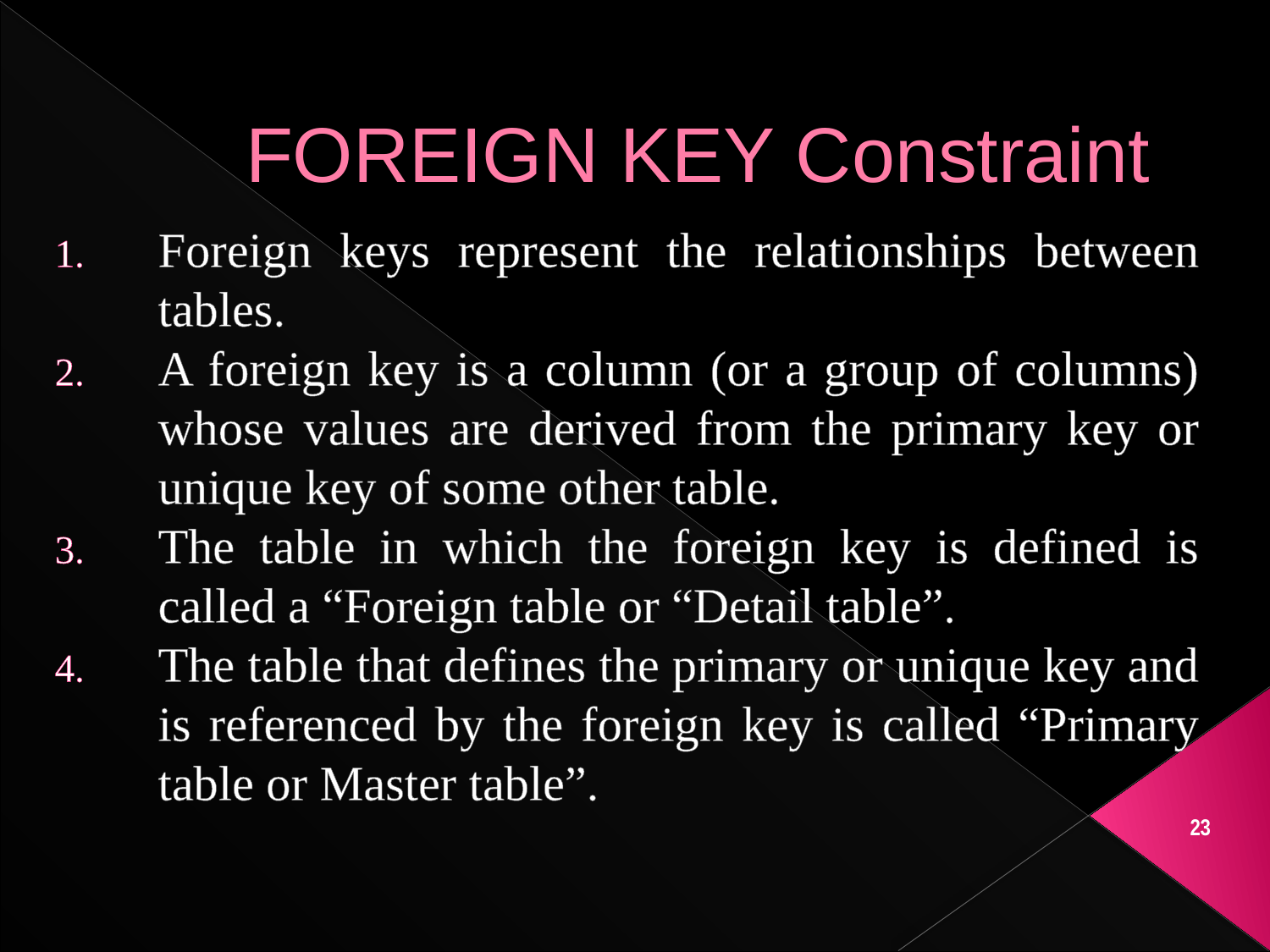

# FOREIGN KEY Constraint
Foreign keys represent the relationships between tables.
A foreign key is a column (or a group of columns) whose values are derived from the primary key or unique key of some other table.
The table in which the foreign key is defined is called a “Foreign table or “Detail table”.
The table that defines the primary or unique key and is referenced by the foreign key is called “Primary table or Master table”.
23